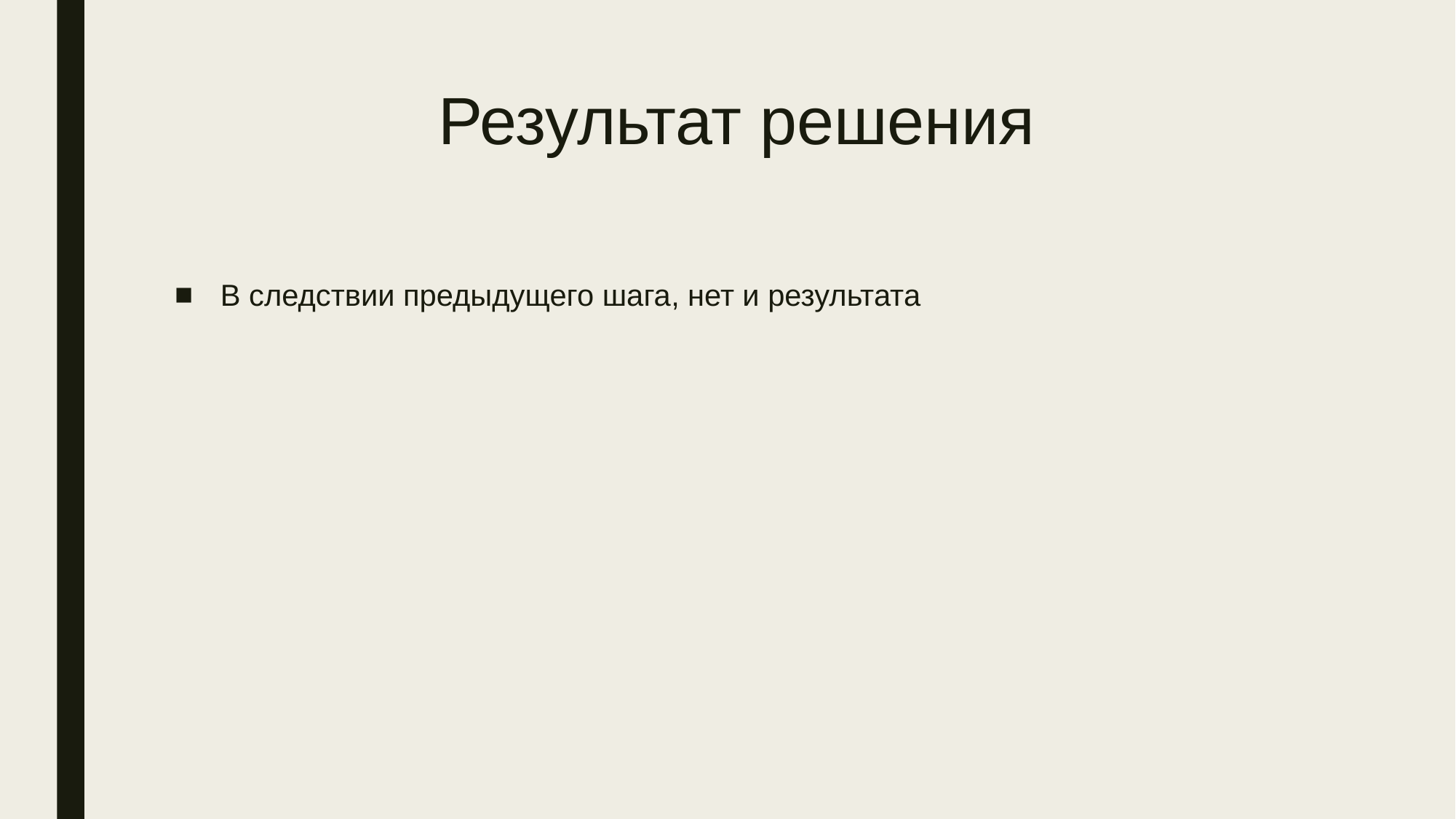

# Результат решения
В следствии предыдущего шага, нет и результата